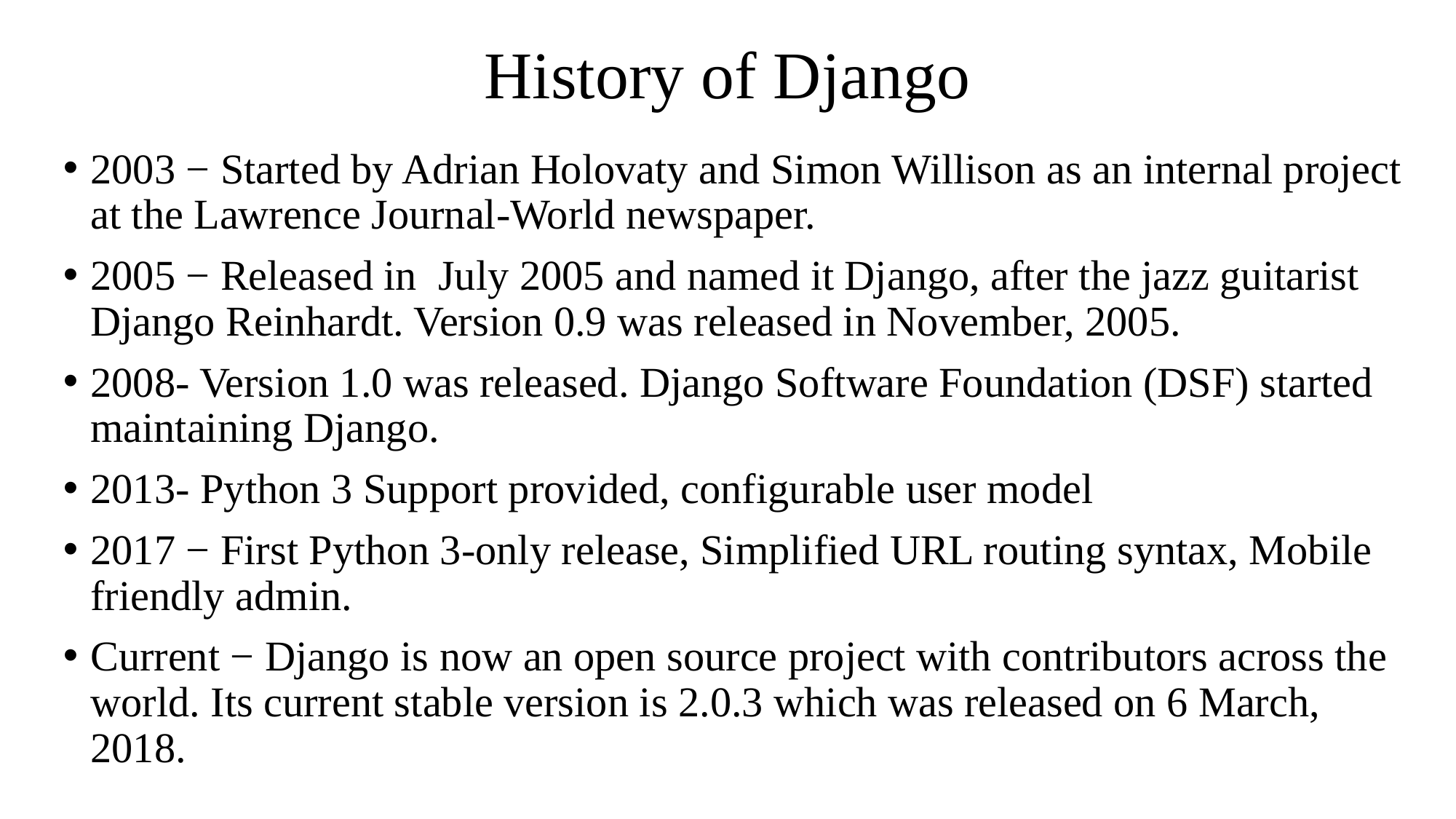

# History of Django
2003 − Started by Adrian Holovaty and Simon Willison as an internal project at the Lawrence Journal-World newspaper.
2005 − Released in  July 2005 and named it Django, after the jazz guitarist Django Reinhardt. Version 0.9 was released in November, 2005.
2008- Version 1.0 was released. Django Software Foundation (DSF) started maintaining Django.
2013- Python 3 Support provided, configurable user model
2017 − First Python 3-only release, Simplified URL routing syntax, Mobile friendly admin.
Current − Django is now an open source project with contributors across the world. Its current stable version is 2.0.3 which was released on 6 March, 2018.